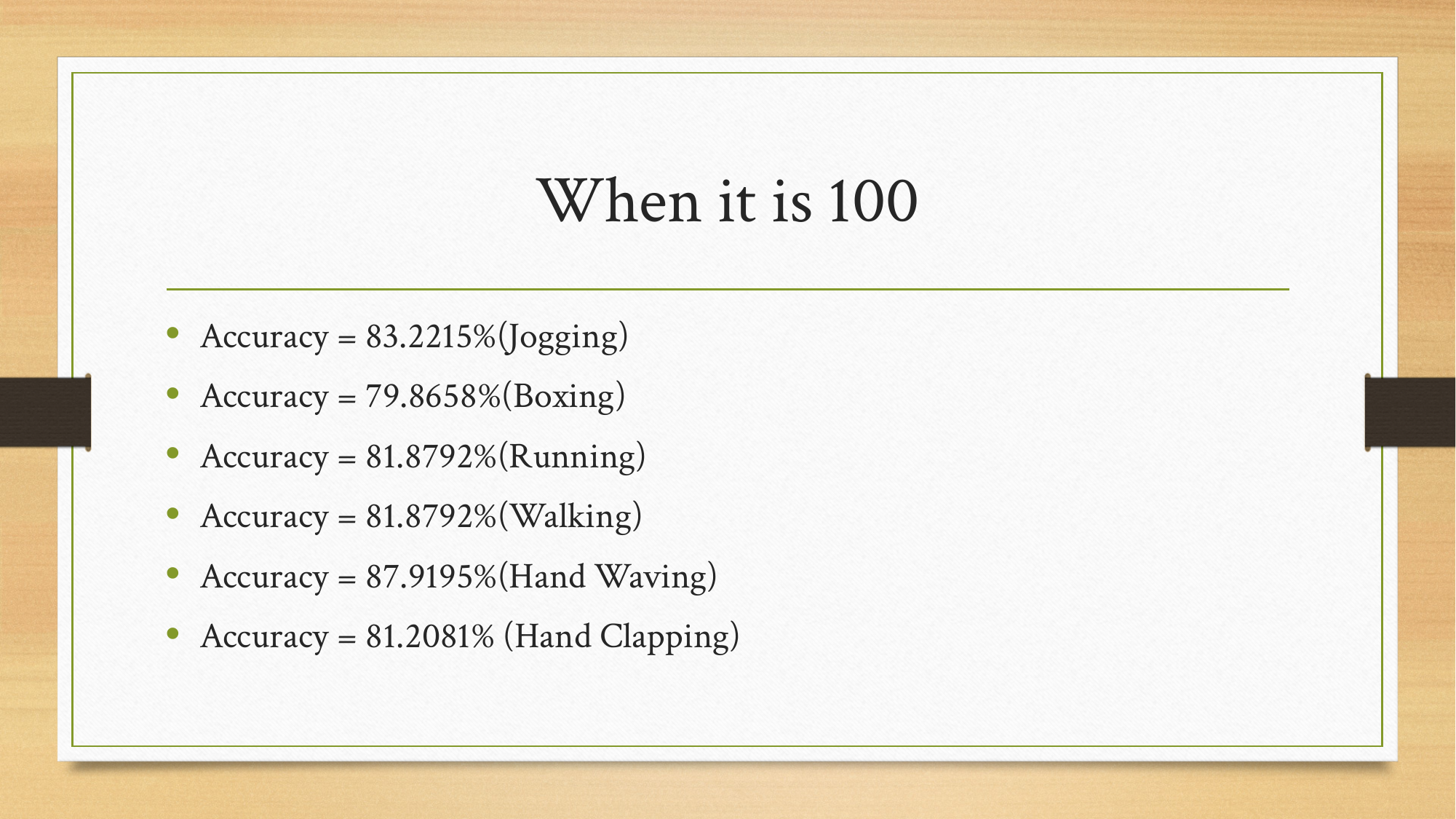

# When it is 100
Accuracy = 83.2215%(Jogging)
Accuracy = 79.8658%(Boxing)
Accuracy = 81.8792%(Running)
Accuracy = 81.8792%(Walking)
Accuracy = 87.9195%(Hand Waving)
Accuracy = 81.2081% (Hand Clapping)